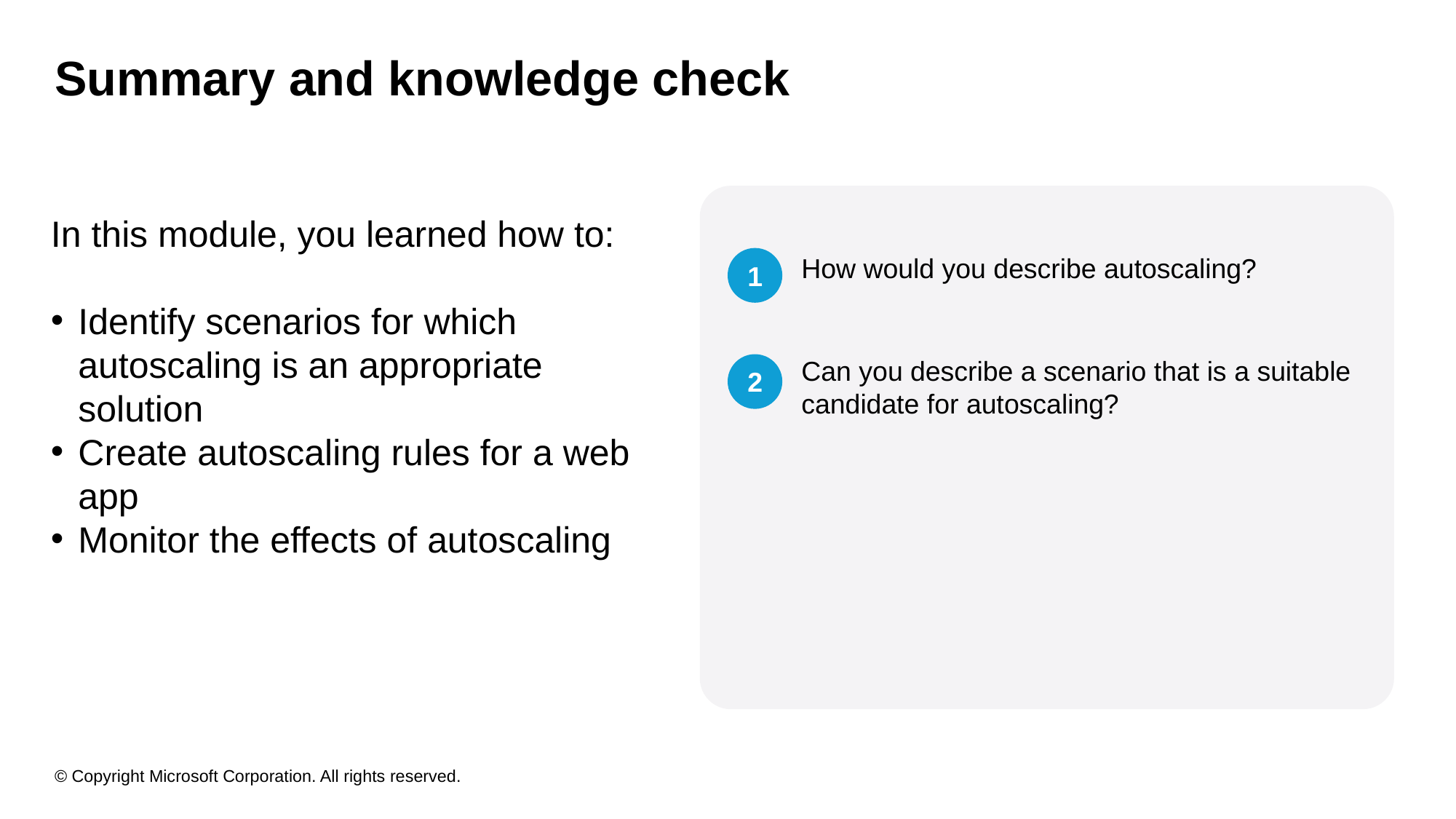

# Summary and knowledge check
In this module, you learned how to:

Identify scenarios for which autoscaling is an appropriate solution
Create autoscaling rules for a web app
Monitor the effects of autoscaling
1
How would you describe autoscaling?
Can you describe a scenario that is a suitable candidate for autoscaling?
2